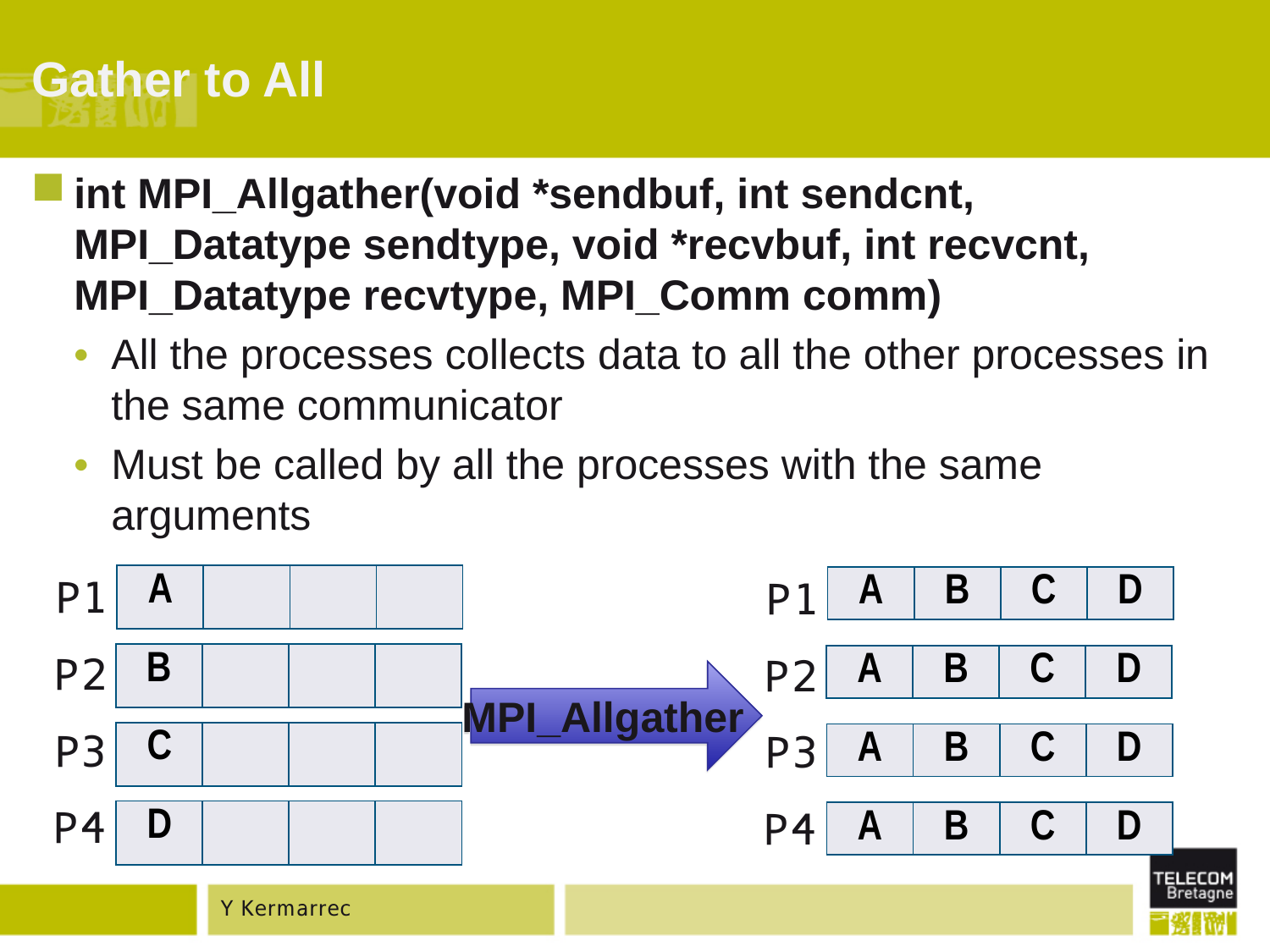

# Gather to All
int MPI_Allgather(void *sendbuf, int sendcnt, MPI_Datatype sendtype, void *recvbuf, int recvcnt, MPI_Datatype recvtype, MPI_Comm comm)
All the processes collects data to all the other processes in the same communicator
Must be called by all the processes with the same arguments

P1
| A |  |  |  |
| --- | --- | --- | --- |
P1
| A | B | C | D |
| --- | --- | --- | --- |
P2
P2
| B |  |  |  |
| --- | --- | --- | --- |
| A | B | C | D |
| --- | --- | --- | --- |
MPI_Allgather
P3
P3
| C |  |  |  |
| --- | --- | --- | --- |
| A | B | C | D |
| --- | --- | --- | --- |
P4
P4
| D |  |  |  |
| --- | --- | --- | --- |
| A | B | C | D |
| --- | --- | --- | --- |